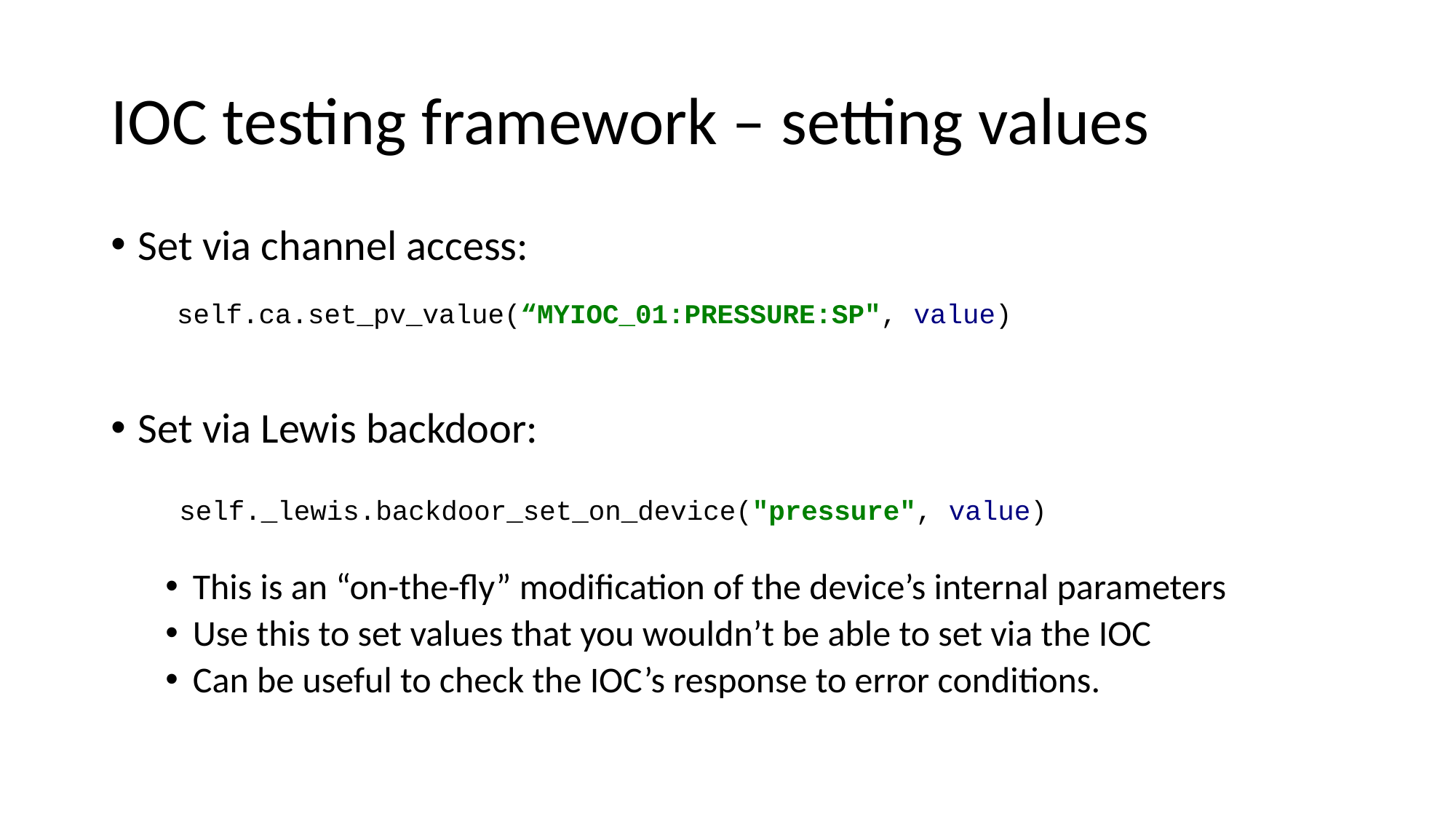

# IOC testing framework – setting values
Set via channel access:

Set via Lewis backdoor:

This is an “on-the-fly” modification of the device’s internal parameters
Use this to set values that you wouldn’t be able to set via the IOC
Can be useful to check the IOC’s response to error conditions.

self.ca.set_pv_value(“MYIOC_01:PRESSURE:SP", value)
self._lewis.backdoor_set_on_device("pressure", value)